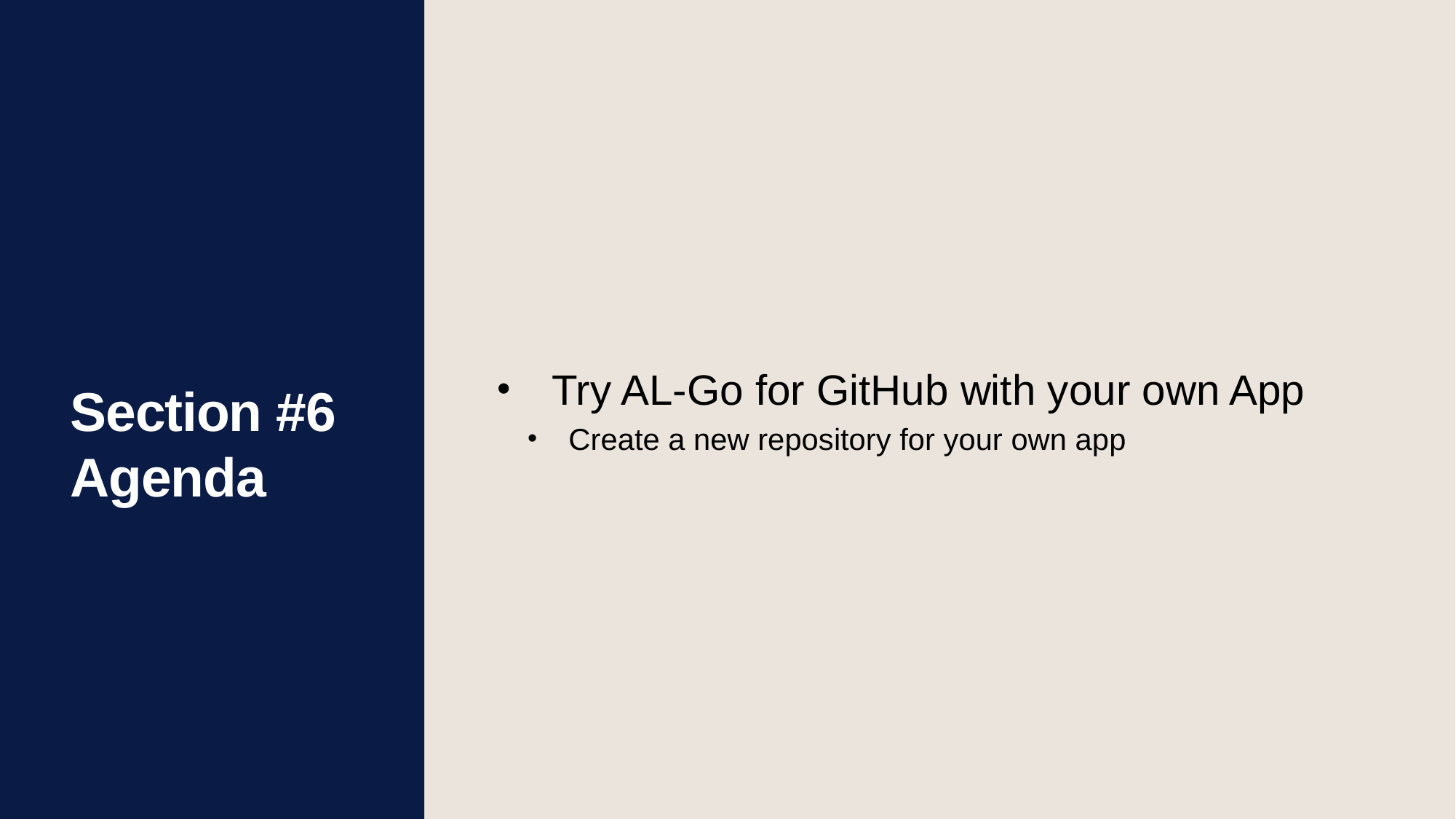

Try AL-Go for GitHub with your own App
Create a new repository for your own app
# Section #6 Agenda